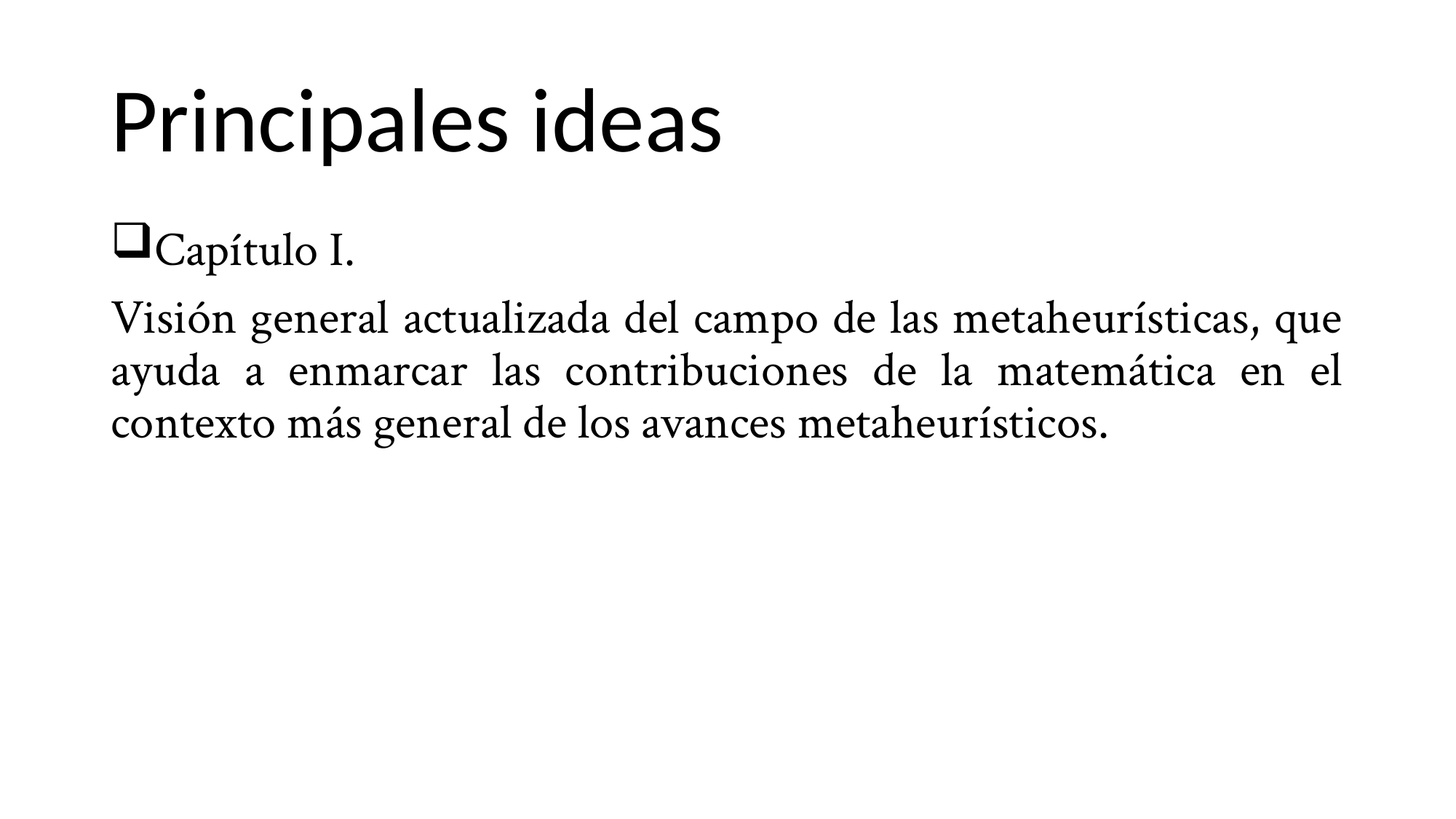

# Principales ideas
Capítulo I.
Visión general actualizada del campo de las metaheurísticas, que ayuda a enmarcar las contribuciones de la matemática en el contexto más general de los avances metaheurísticos.